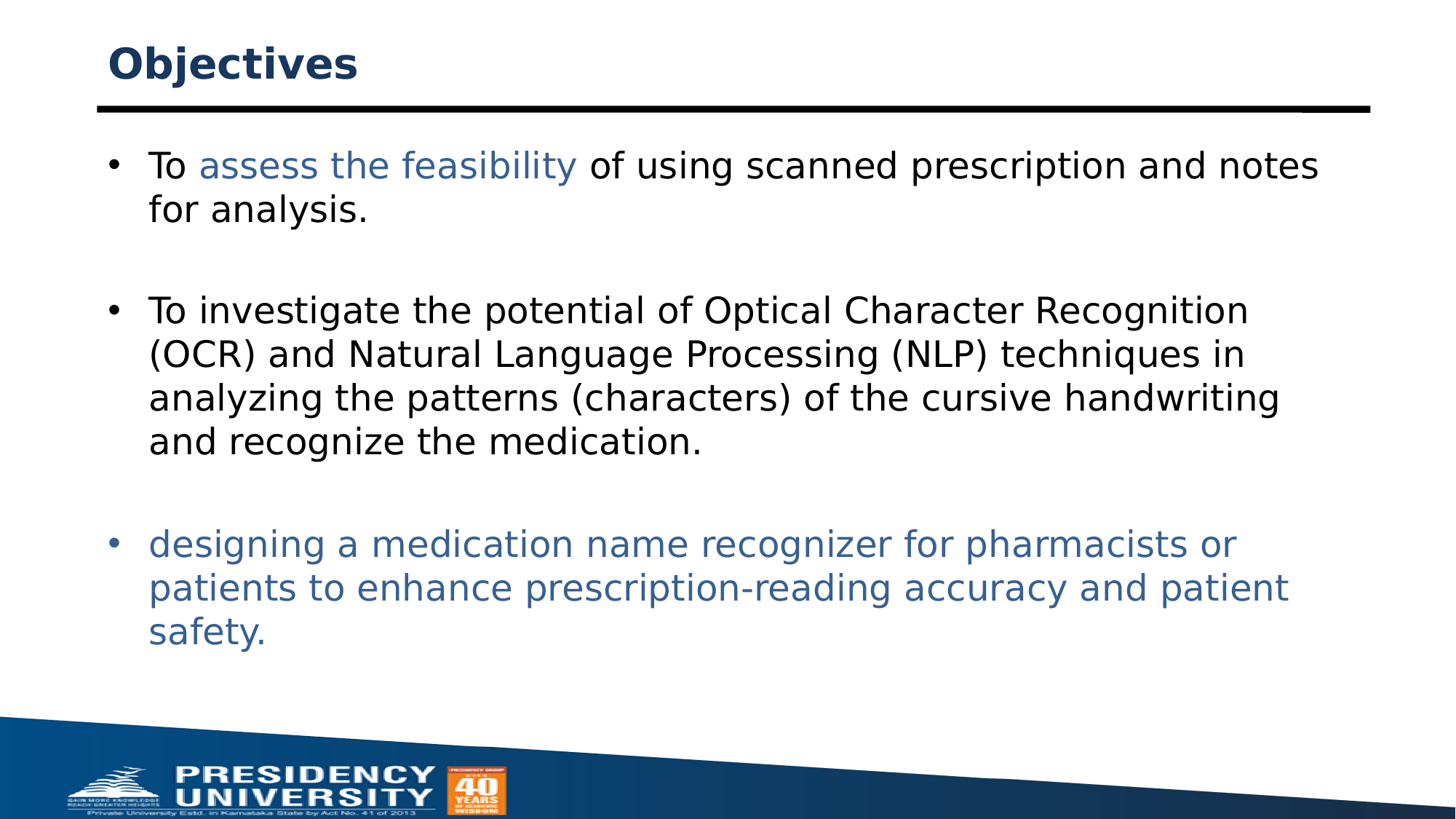

# Objectives
To assess the feasibility of using scanned prescription and notes for analysis.

To investigate the potential of Optical Character Recognition (OCR) and Natural Language Processing (NLP) techniques in analyzing the patterns (characters) of the cursive handwriting and recognize the medication.

designing a medication name recognizer for pharmacists or patients to enhance prescription-reading accuracy and patient safety.